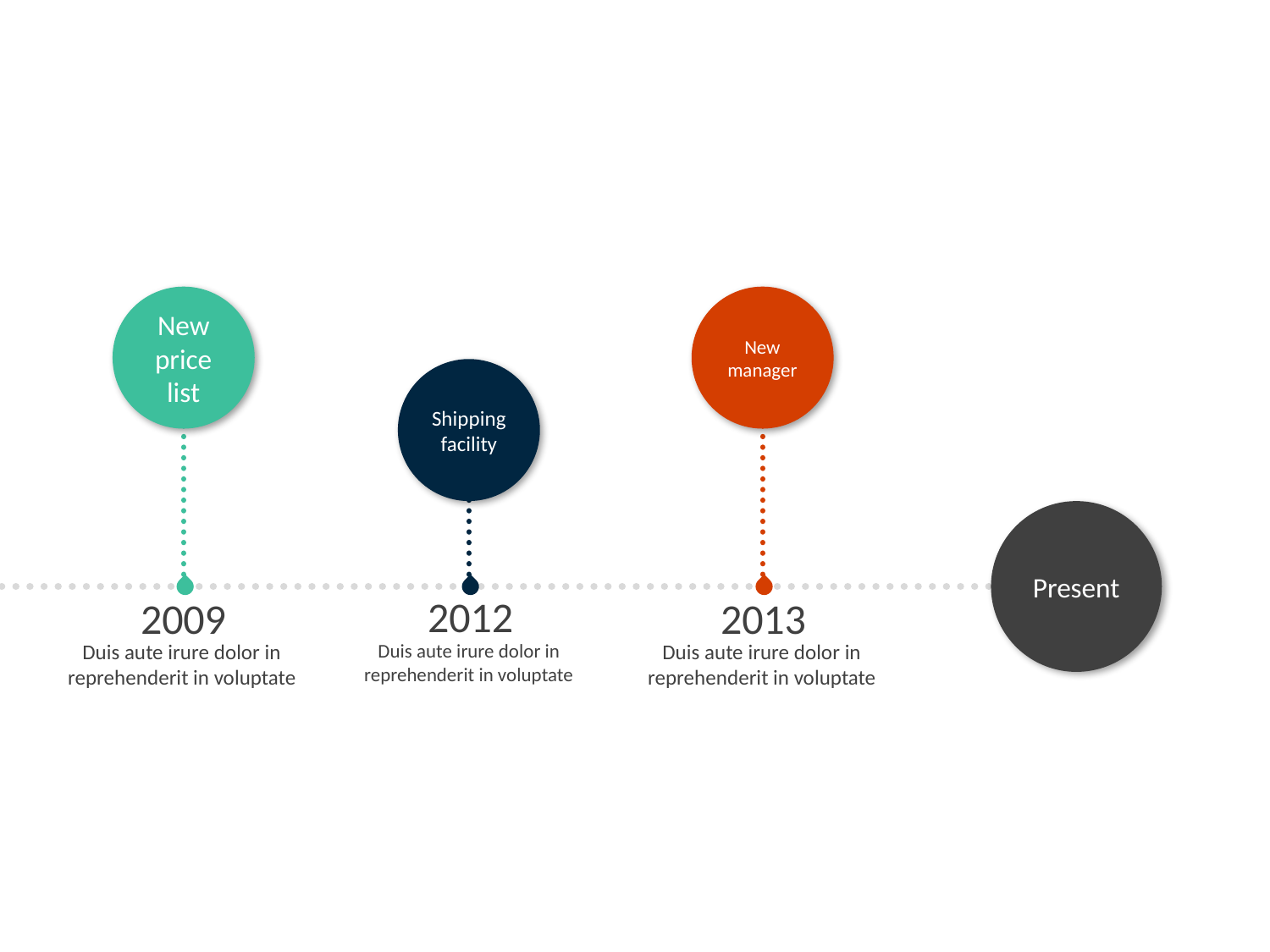

New price list
New manager
Shipping facility
Present

2012
Duis aute irure dolor in reprehenderit in voluptate
2009
Duis aute irure dolor in reprehenderit in voluptate
2013
Duis aute irure dolor in reprehenderit in voluptate